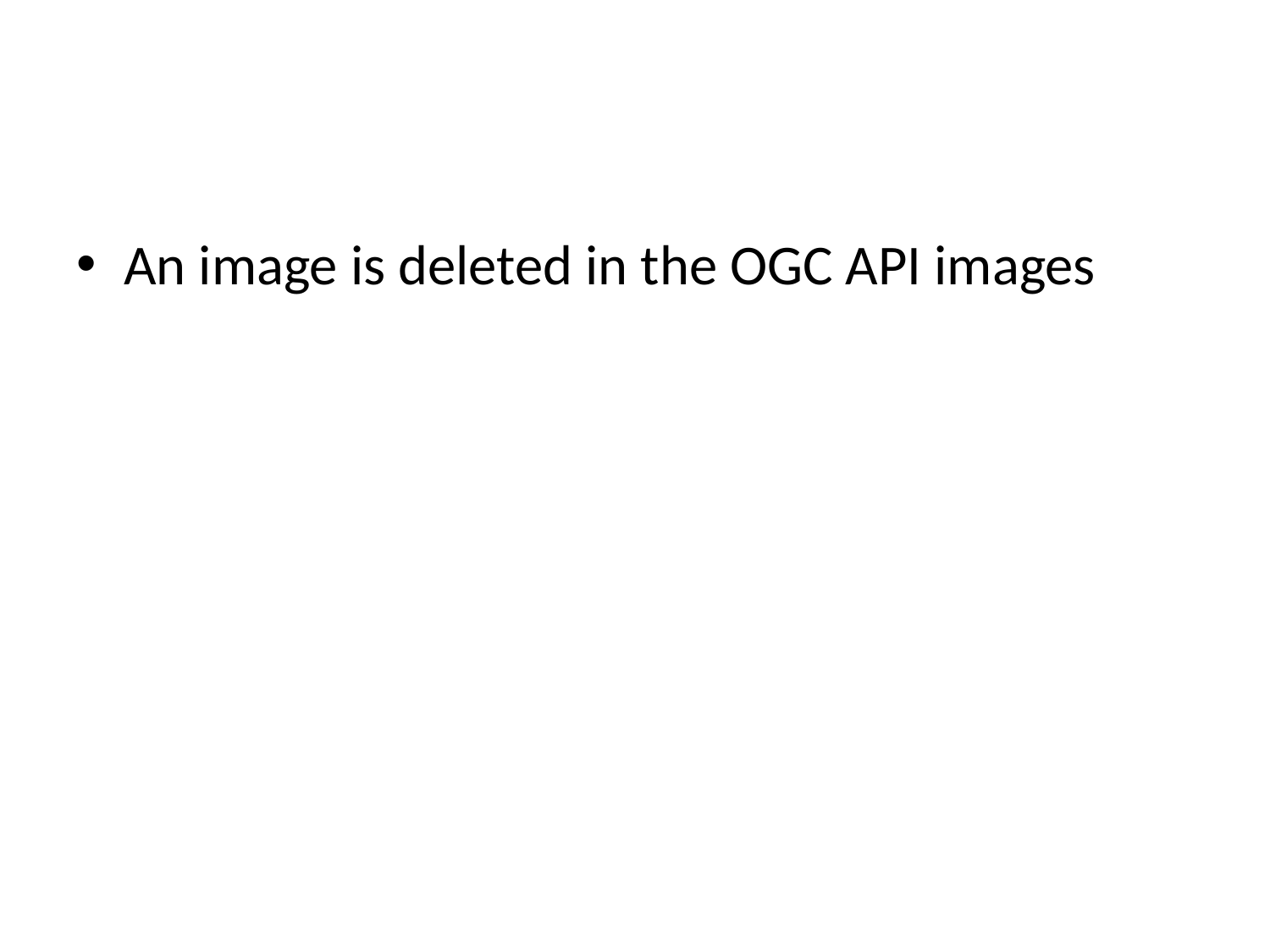

#
An image is deleted in the OGC API images